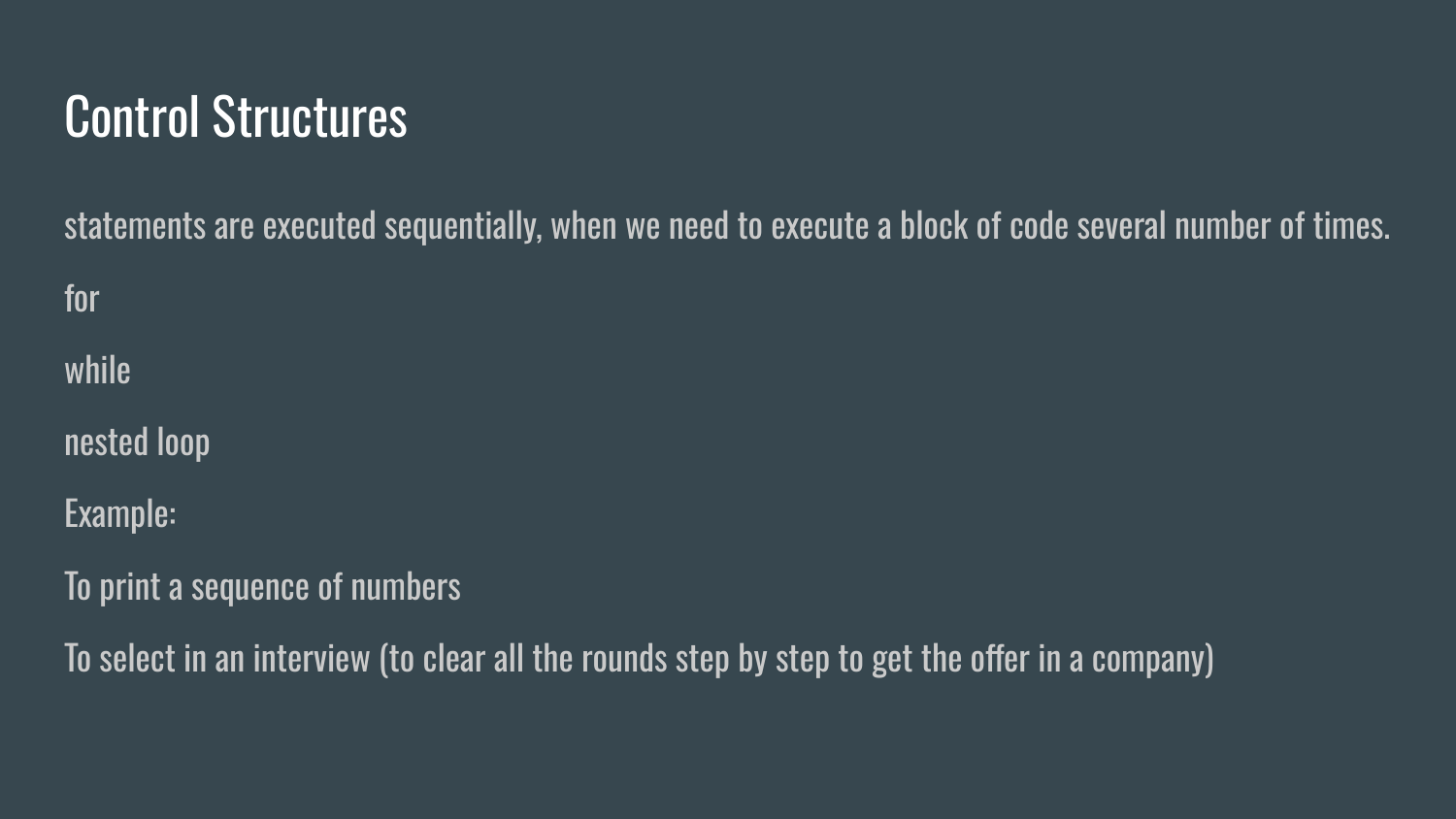

# Control Structures
statements are executed sequentially, when we need to execute a block of code several number of times.
for
while
nested loop
Example:
To print a sequence of numbers
To select in an interview (to clear all the rounds step by step to get the offer in a company)